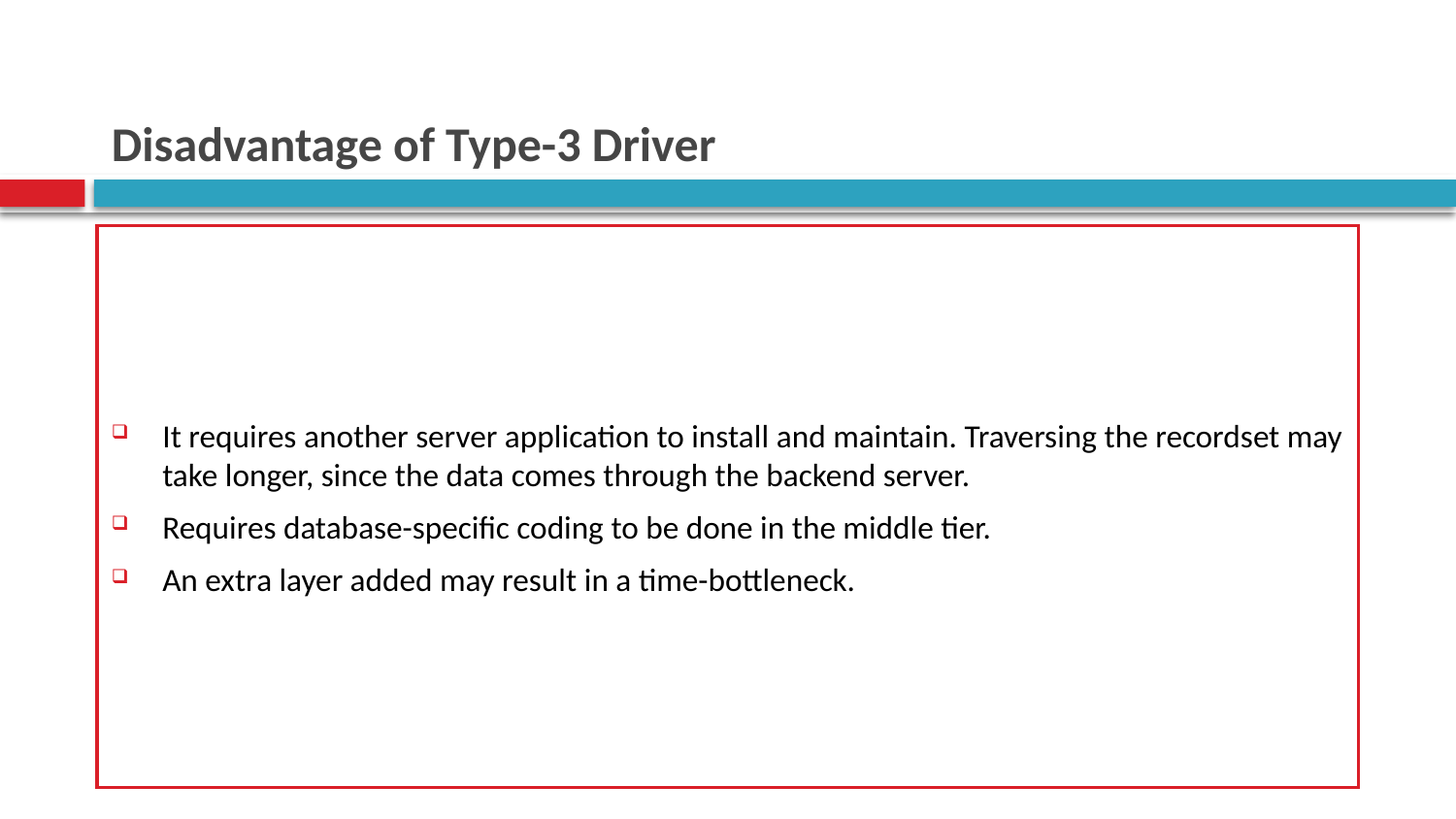

# Disadvantage of Type-3 Driver
It requires another server application to install and maintain. Traversing the recordset may take longer, since the data comes through the backend server.
Requires database-specific coding to be done in the middle tier.
An extra layer added may result in a time-bottleneck.